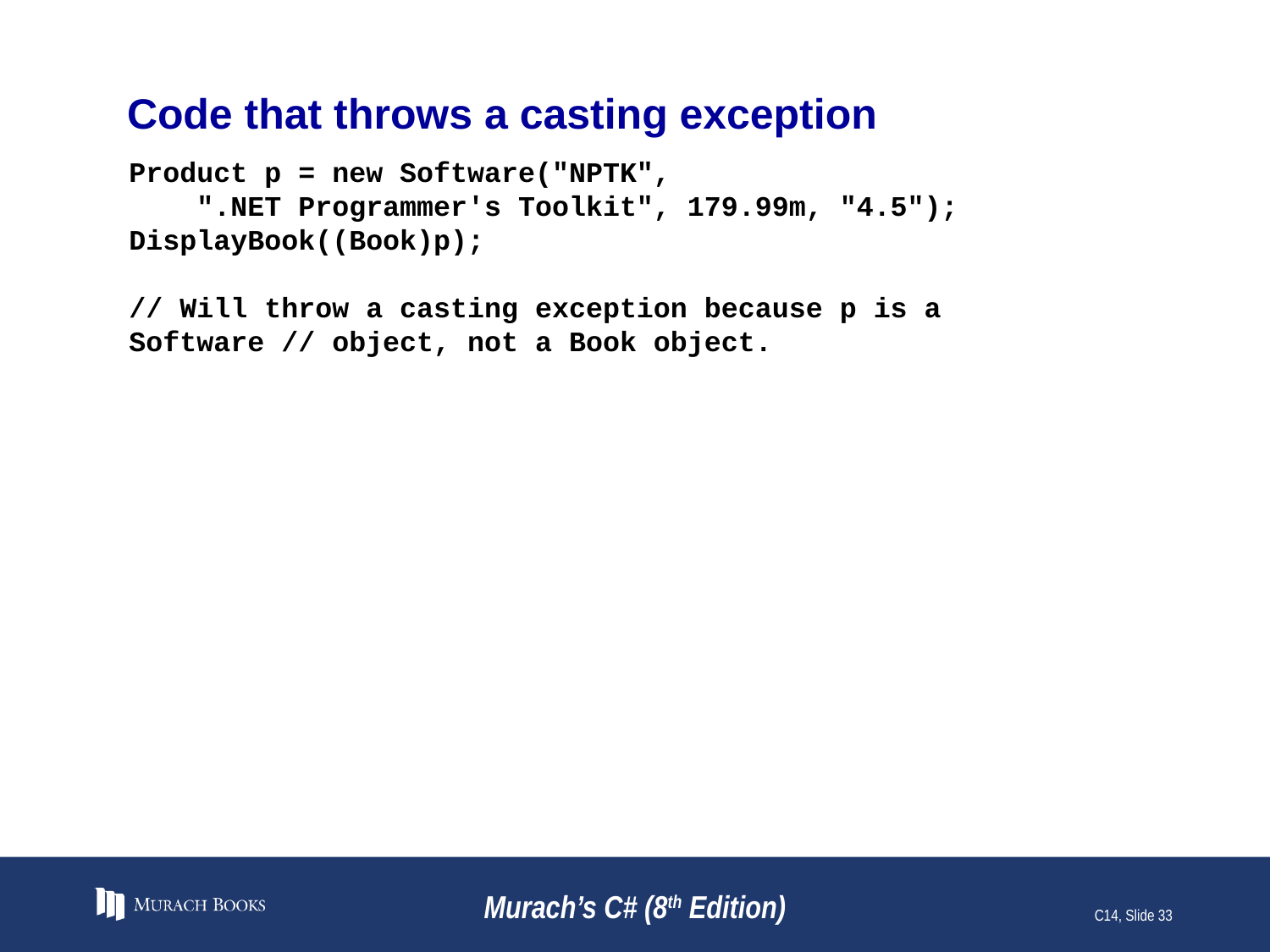

# Code that throws a casting exception
Product p = new Software("NPTK",
    ".NET Programmer's Toolkit", 179.99m, "4.5");
DisplayBook((Book)p);

// Will throw a casting exception because p is a Software // object, not a Book object.

Murach’s C# (8th Edition)

C14, Slide 33